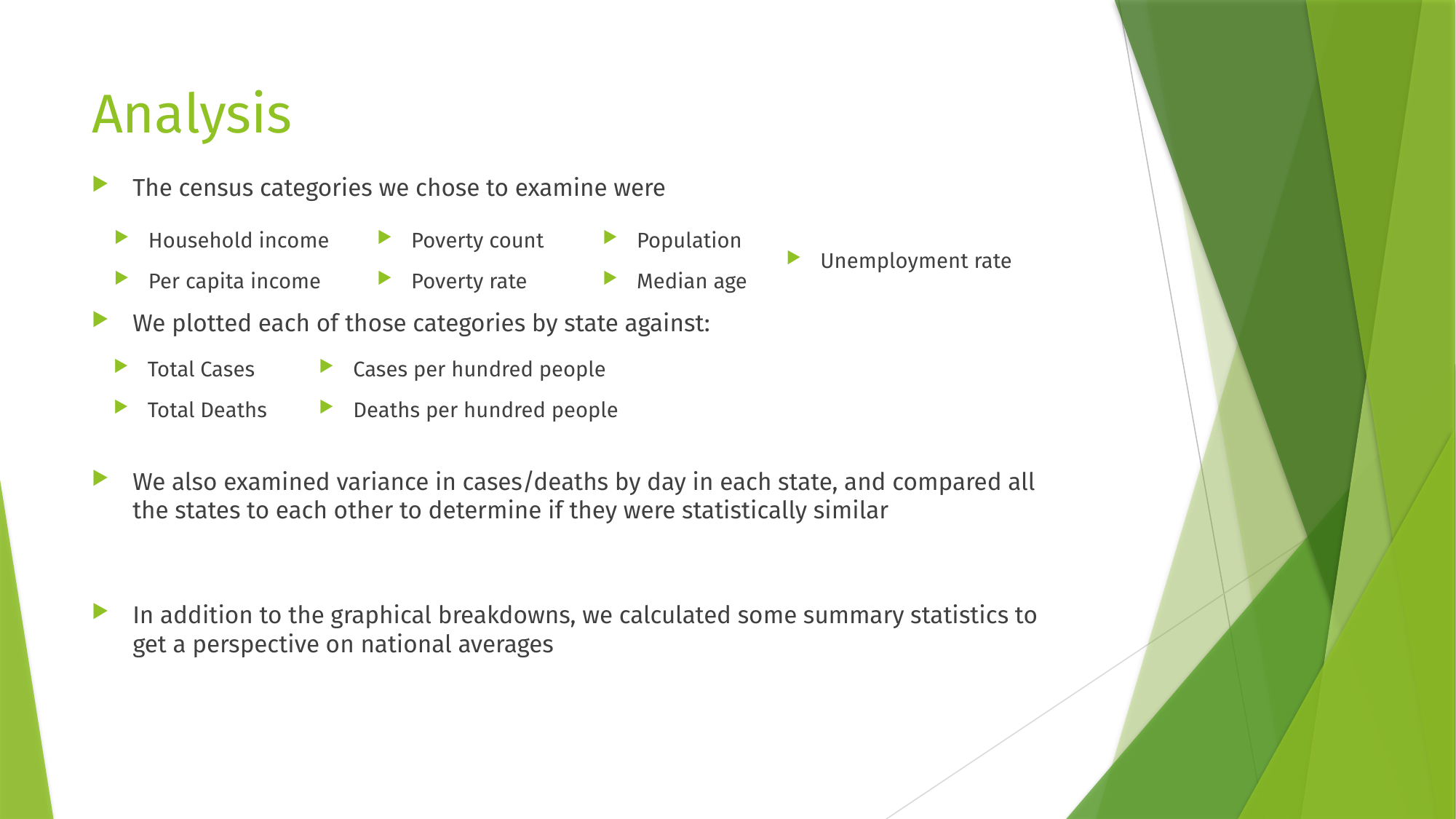

# Analysis
The census categories we chose to examine were

Household income
Per capita income
Poverty count
Poverty rate
Population
Median age
Unemployment rate
We plotted each of those categories by state against:
Cases per hundred people
Deaths per hundred people
Total Cases
Total Deaths
We also examined variance in cases/deaths by day in each state, and compared all the states to each other to determine if they were statistically similar
In addition to the graphical breakdowns, we calculated some summary statistics to get a perspective on national averages